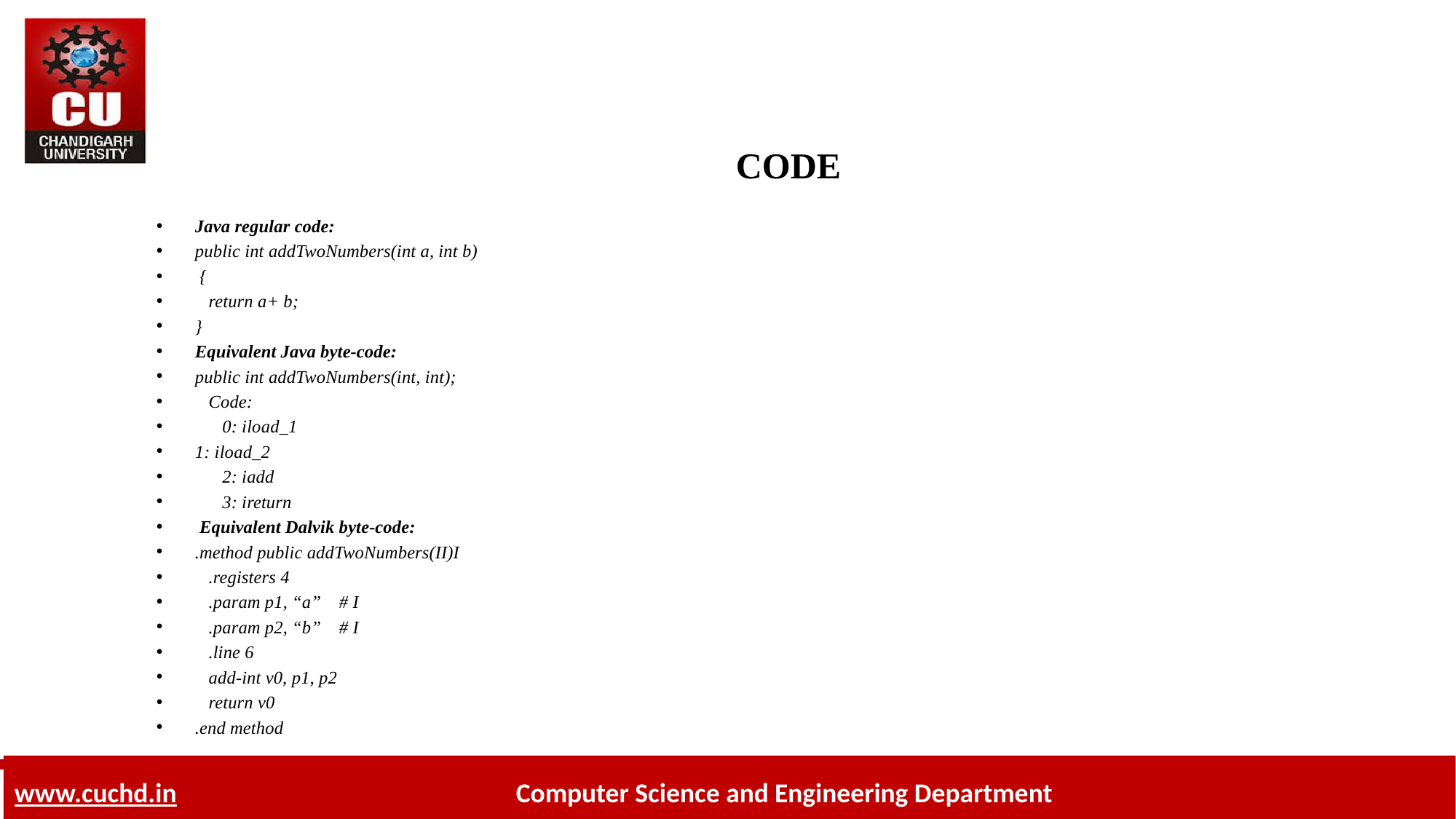

# CODE
Java regular code:
public int addTwoNumbers(int a, int b)
 {
   return a+ b;
}
Equivalent Java byte-code:
public int addTwoNumbers(int, int);
   Code:
      0: iload_1
1: iload_2
      2: iadd
      3: ireturn
 Equivalent Dalvik byte-code:
.method public addTwoNumbers(II)I
   .registers 4
   .param p1, “a”    # I
   .param p2, “b”    # I
   .line 6
   add-int v0, p1, p2
   return v0
.end method